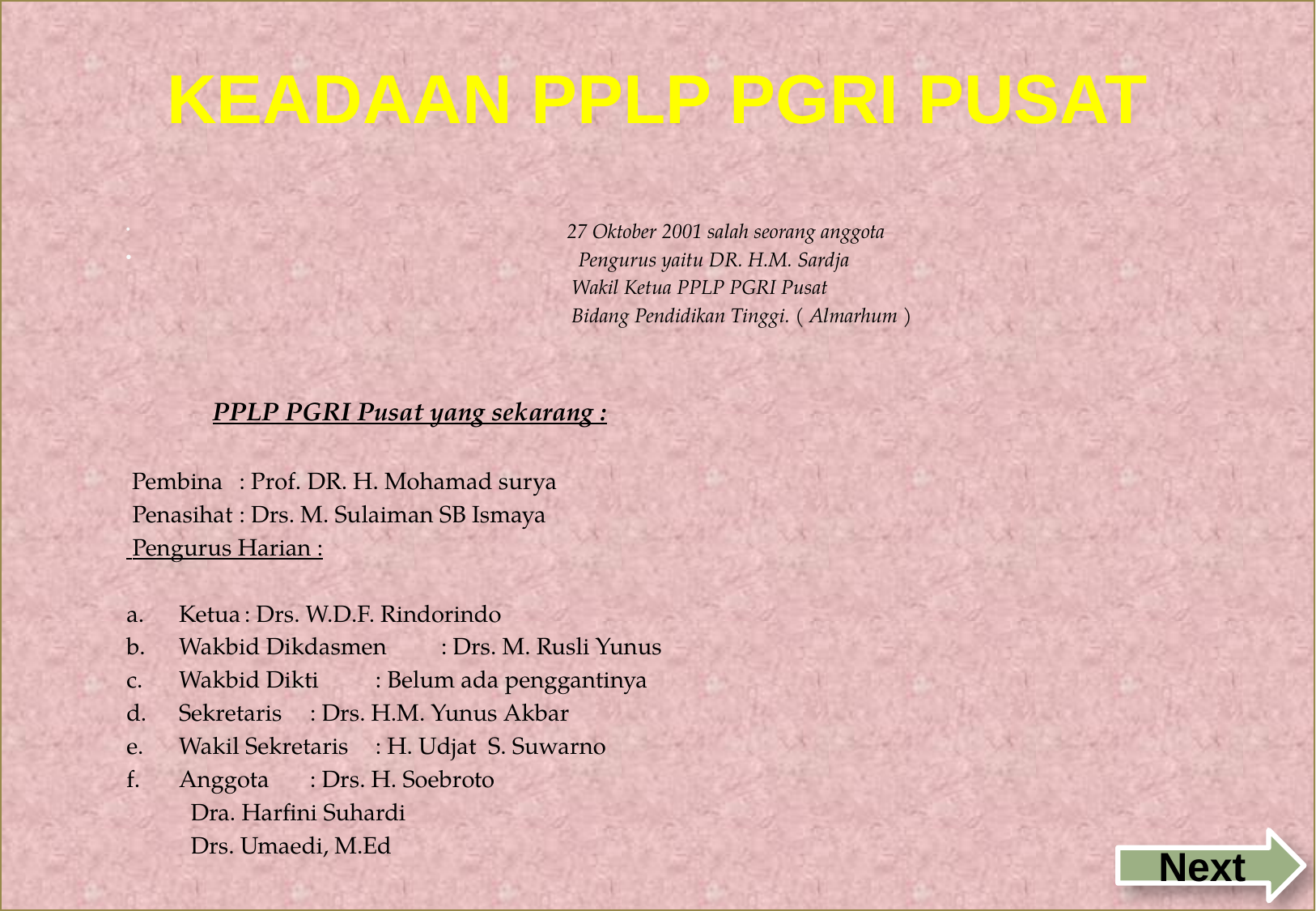

# KEADAAN PPLP PGRI PUSAT
1. Kepengurusan

                                                                                                            27 Oktober 2001 salah seorang anggota
                                                                                Pengurus yaitu DR. H.M. Sardja
                                                                                        Wakil Ketua PPLP PGRI Pusat
                                                                                        Bidang Pendidikan Tinggi. ( Almarhum )

		      PPLP PGRI Pusat yang sekarang :

 Pembina				: Prof. DR. H. Mohamad surya
 Penasihat				: Drs. M. Sulaiman SB Ismaya
 Pengurus Harian :

a.	Ketua			: Drs. W.D.F. Rindorindo
b.	Wakbid Dikdasmen		: Drs. M. Rusli Yunus
c.	Wakbid Dikti			: Belum ada penggantinya
d.	Sekretaris			: Drs. H.M. Yunus Akbar
e.	Wakil Sekretaris		: H. Udjat  S. Suwarno
f.	Anggota			: Drs. H. Soebroto
					  Dra. Harfini Suhardi
					  Drs. Umaedi, M.Ed

Next